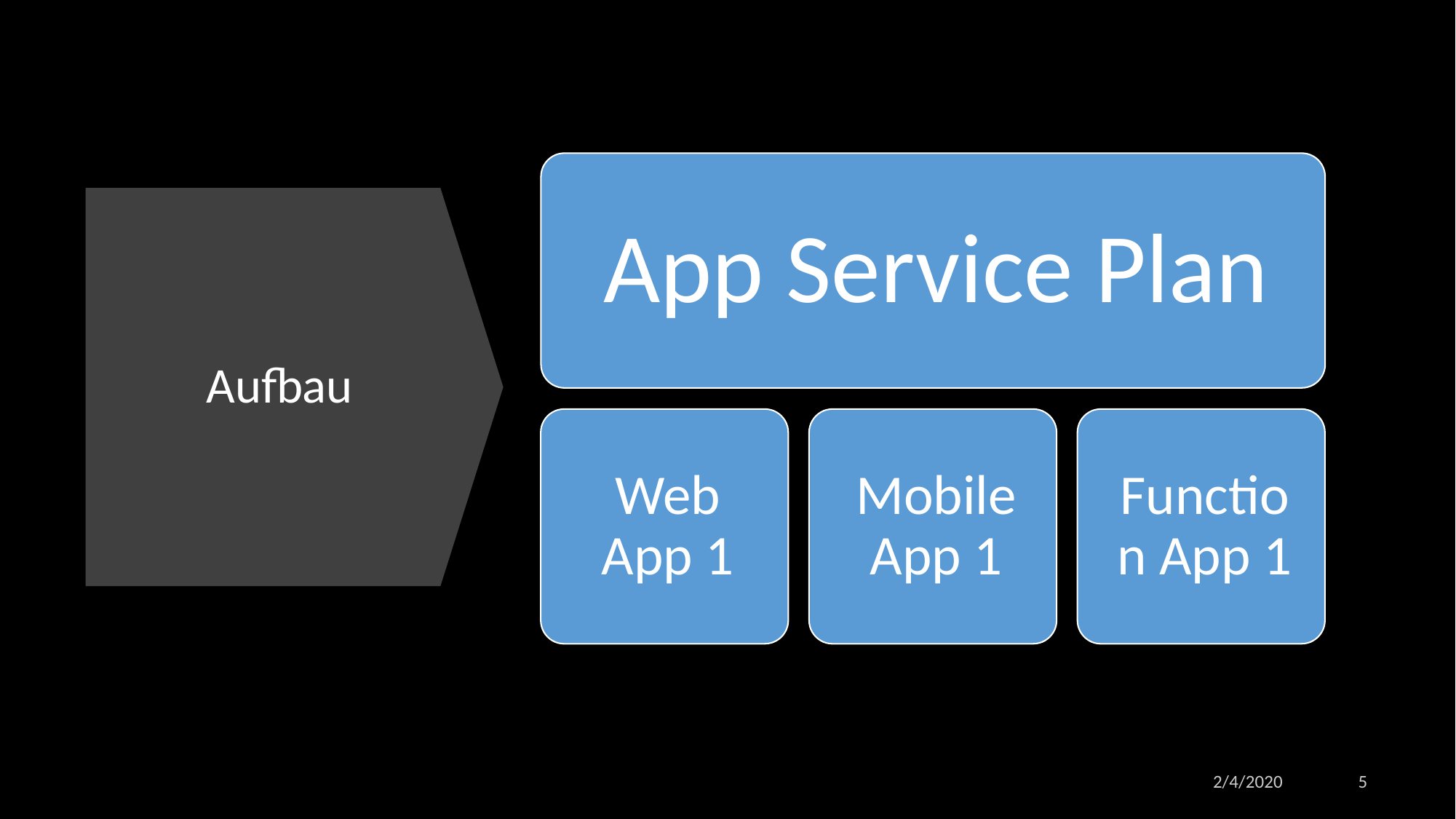

App Service Plan
Web App 1
Mobile App 1
Function App 1

# Aufbau
2/4/2020
5